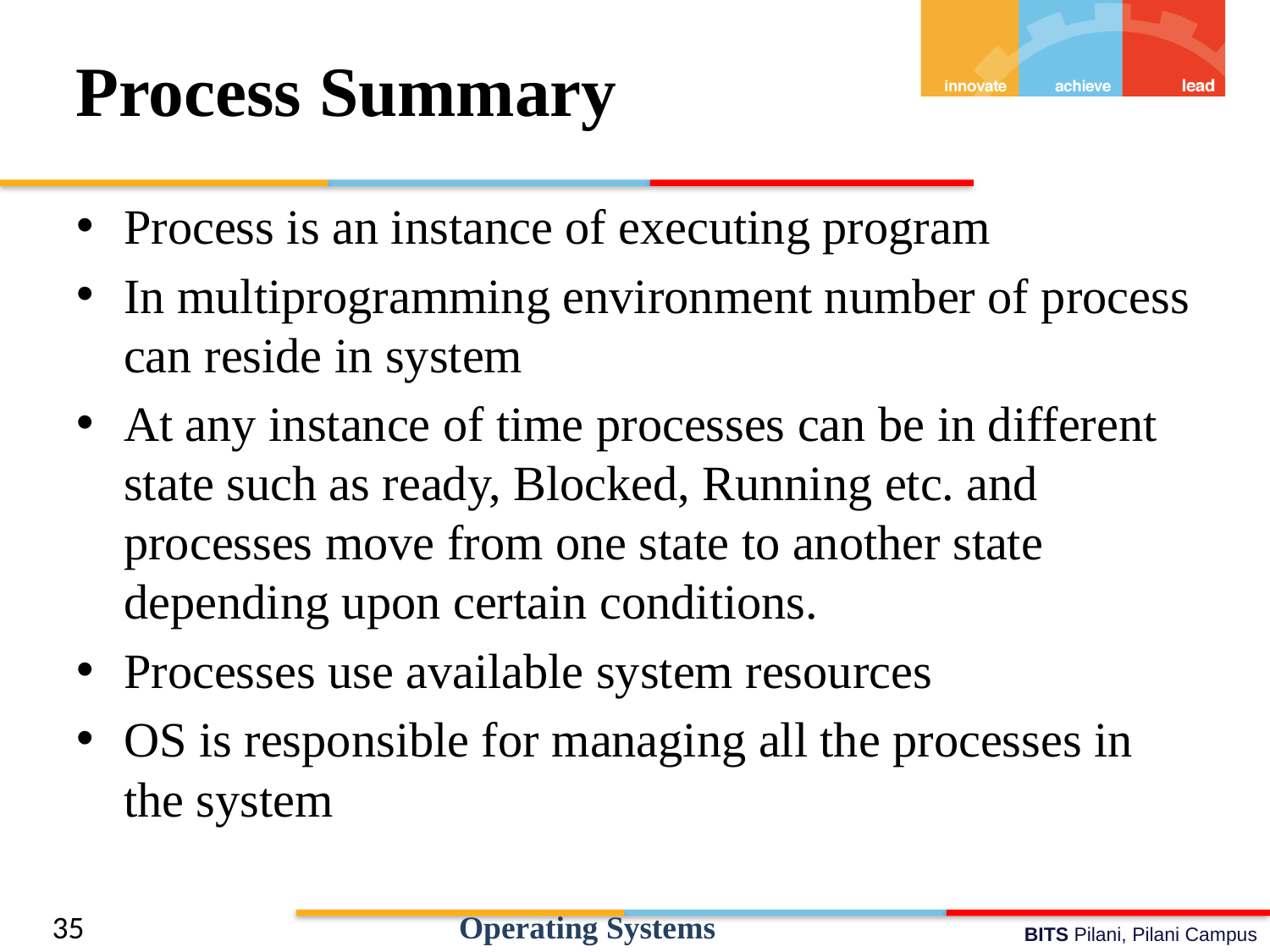

# Process Summary
Process is an instance of executing program
In multiprogramming environment number of process can reside in system
At any instance of time processes can be in different state such as ready, Blocked, Running etc. and processes move from one state to another state depending upon certain conditions.
Processes use available system resources
OS is responsible for managing all the processes in the system